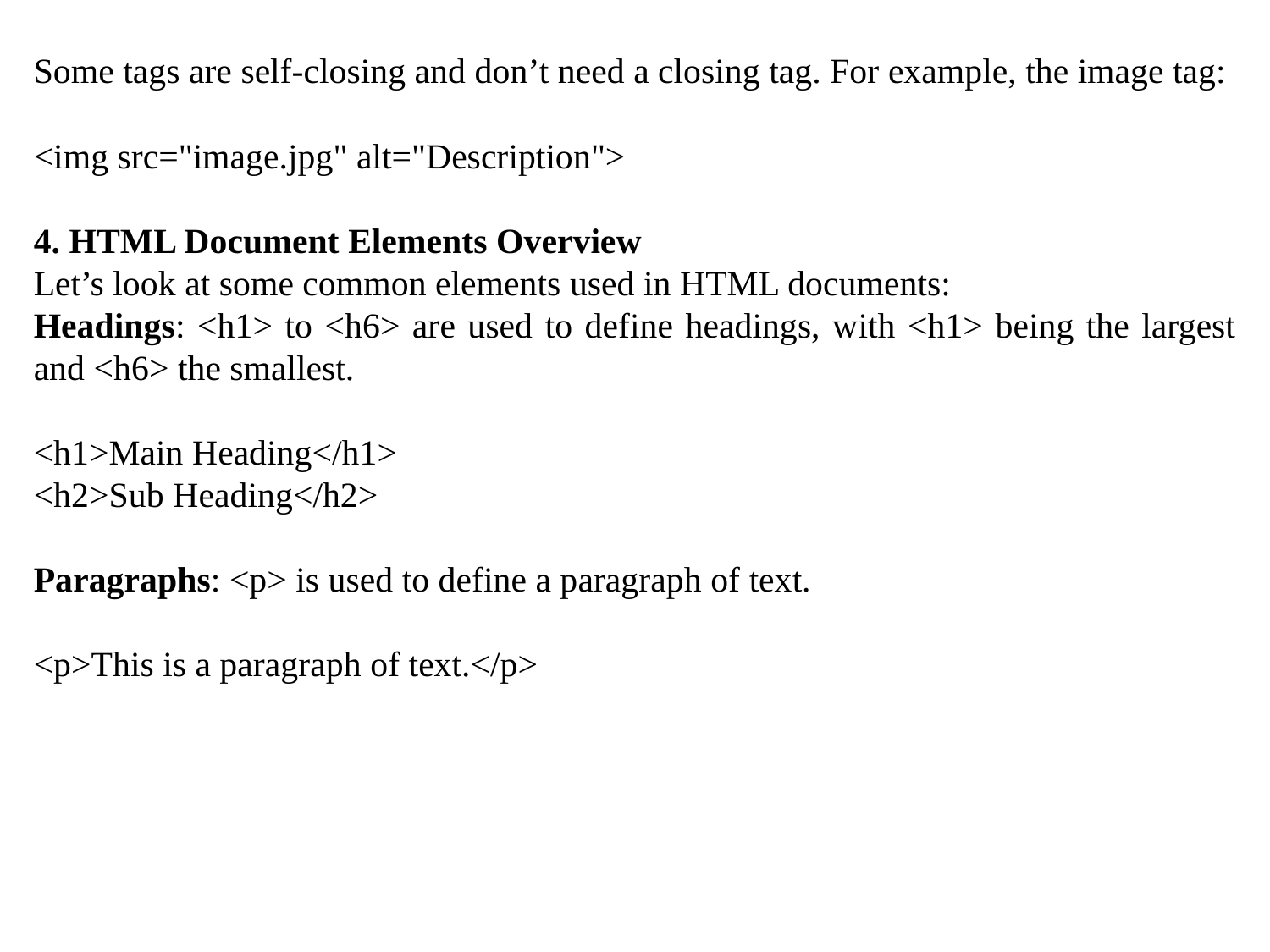

Some tags are self-closing and don’t need a closing tag. For example, the image tag:

<img src="image.jpg" alt="Description">

4. HTML Document Elements Overview
Let’s look at some common elements used in HTML documents:
Headings: <h1> to <h6> are used to define headings, with <h1> being the largest and <h6> the smallest.

<h1>Main Heading</h1>
<h2>Sub Heading</h2>

Paragraphs: <p> is used to define a paragraph of text.

<p>This is a paragraph of text.</p>